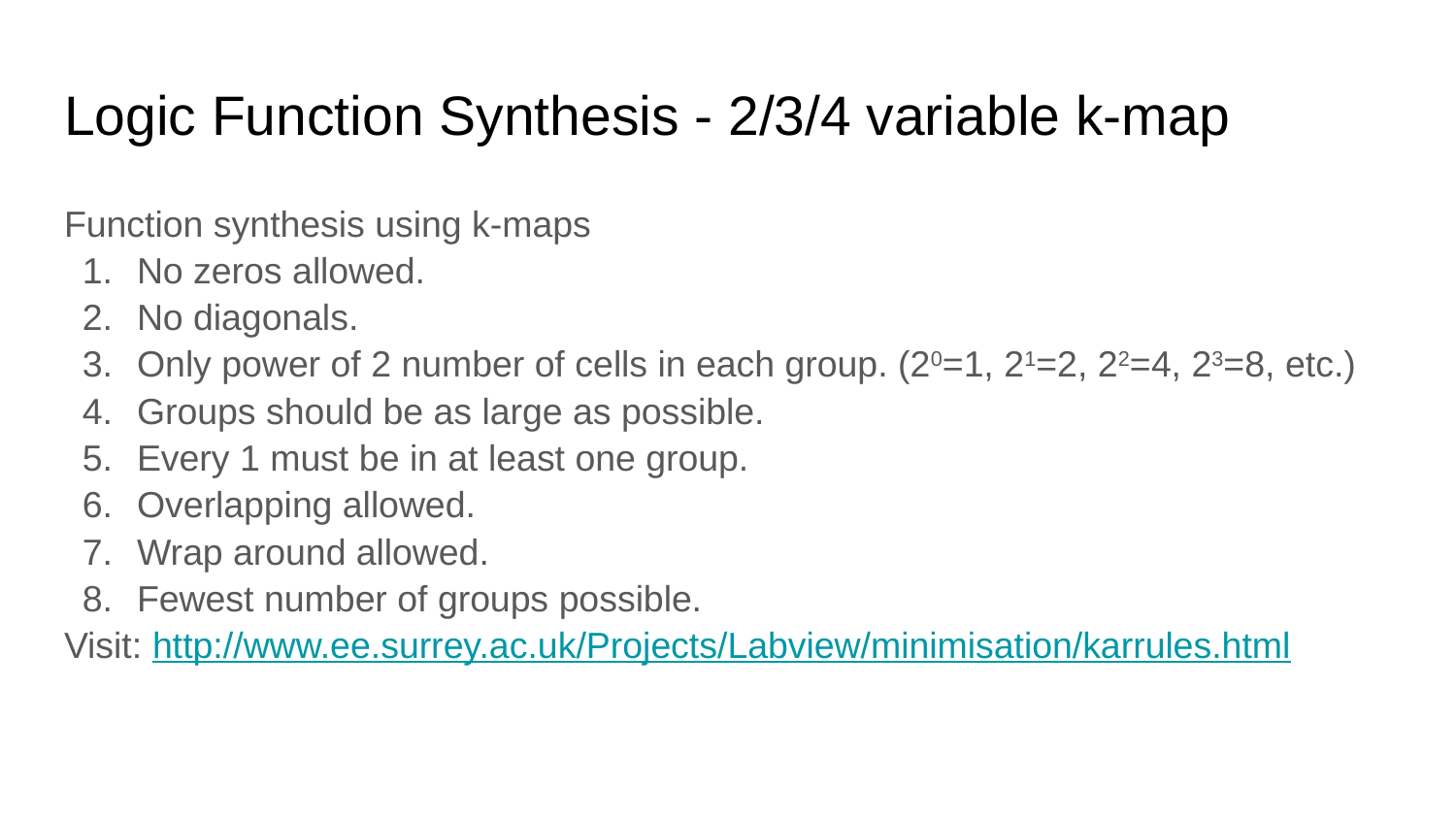

# Logic Function Synthesis - 2/3/4 variable k-map

Function synthesis using k-maps
No zeros allowed.
No diagonals.
Only power of 2 number of cells in each group. (20=1, 21=2, 22=4, 23=8, etc.)
Groups should be as large as possible.
Every 1 must be in at least one group.
Overlapping allowed.
Wrap around allowed.
Fewest number of groups possible.
Visit: http://www.ee.surrey.ac.uk/Projects/Labview/minimisation/karrules.html